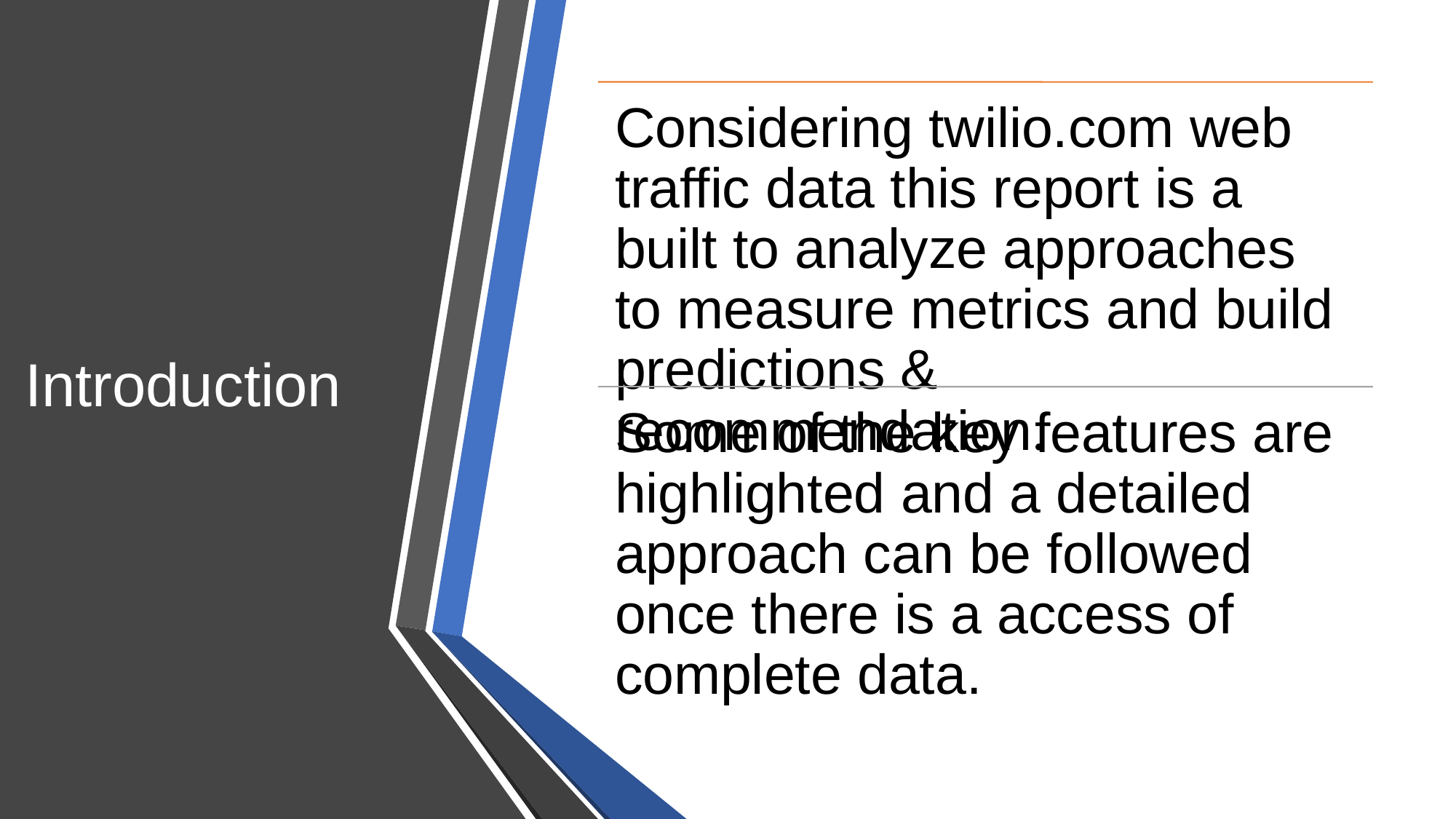

# Introduction
Considering twilio.com web traffic data this report is a built to analyze approaches to measure metrics and build predictions & recommendation.
Some of the key features are highlighted and a detailed approach can be followed once there is a access of complete data.